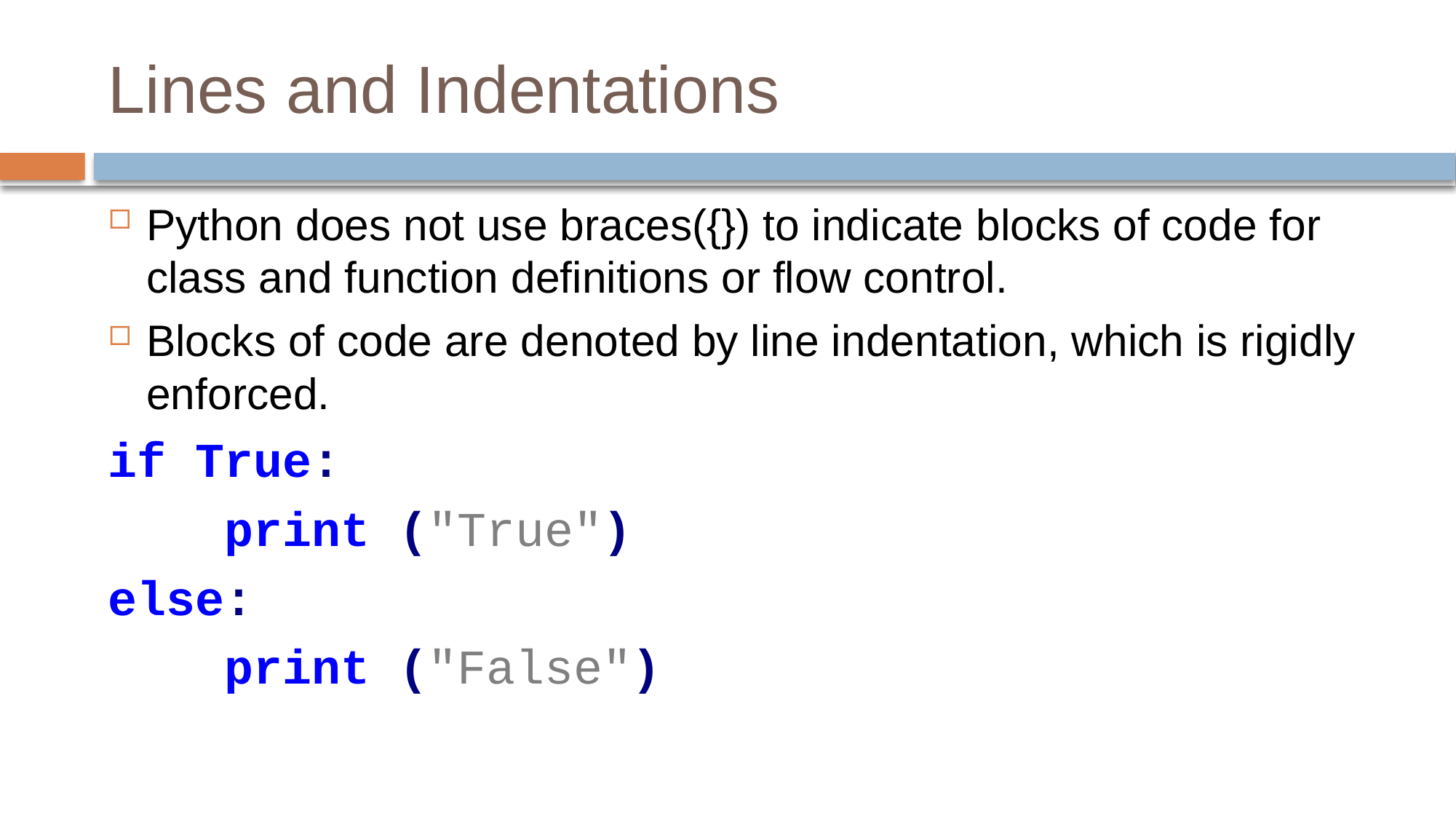

# Lines and Indentations
Python does not use braces({}) to indicate blocks of code for class and function definitions or flow control.
Blocks of code are denoted by line indentation, which is rigidly enforced.
if True:
    print ("True")
else:
    print ("False")